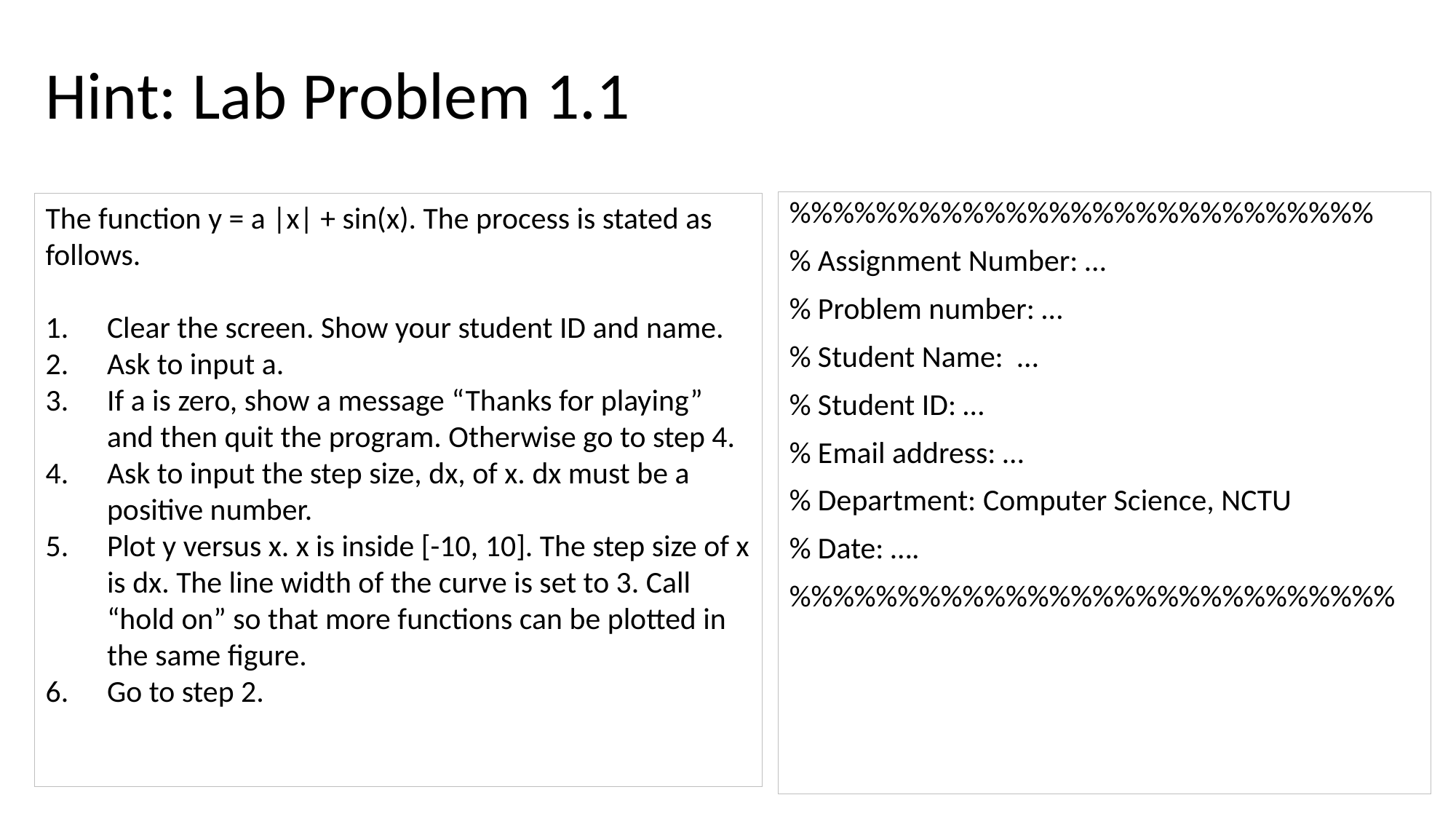

# Hint: Lab Problem 1.1
%%%%%%%%%%%%%%%%%%%%%%%%%%%
% Assignment Number: …
% Problem number: …
% Student Name:  …
% Student ID: …
% Email address: …
% Department: Computer Science, NCTU
% Date: ….
%%%%%%%%%%%%%%%%%%%%%%%%%%%%

The function y = a |x| + sin(x). The process is stated as follows.

Clear the screen. Show your student ID and name.
Ask to input a.
If a is zero, show a message “Thanks for playing” and then quit the program. Otherwise go to step 4.
Ask to input the step size, dx, of x. dx must be a positive number.
Plot y versus x. x is inside [-10, 10]. The step size of x is dx. The line width of the curve is set to 3. Call “hold on” so that more functions can be plotted in the same figure.
Go to step 2.